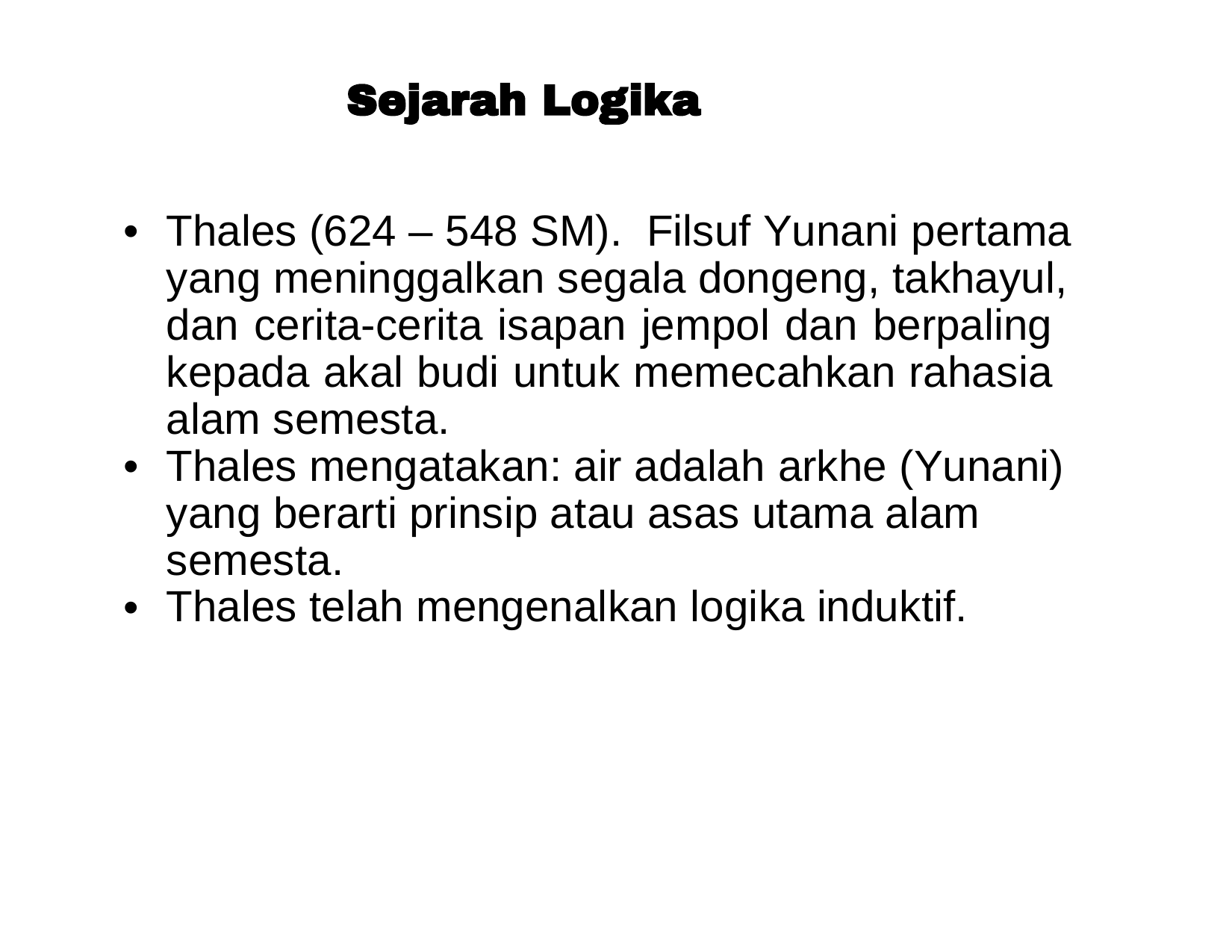

Sejarah Logika
•
Thales (624 – 548 SM).
Filsuf Yunani pertama
yang meninggalkan segala dongeng, takhayul,
dan cerita-cerita isapan jempol dan berpaling kepada akal budi untuk memecahkan rahasia alam semesta.
Thales mengatakan: air adalah arkhe (Yunani) yang berarti prinsip atau asas utama alam semesta.
Thales telah mengenalkan logika induktif.
•
•